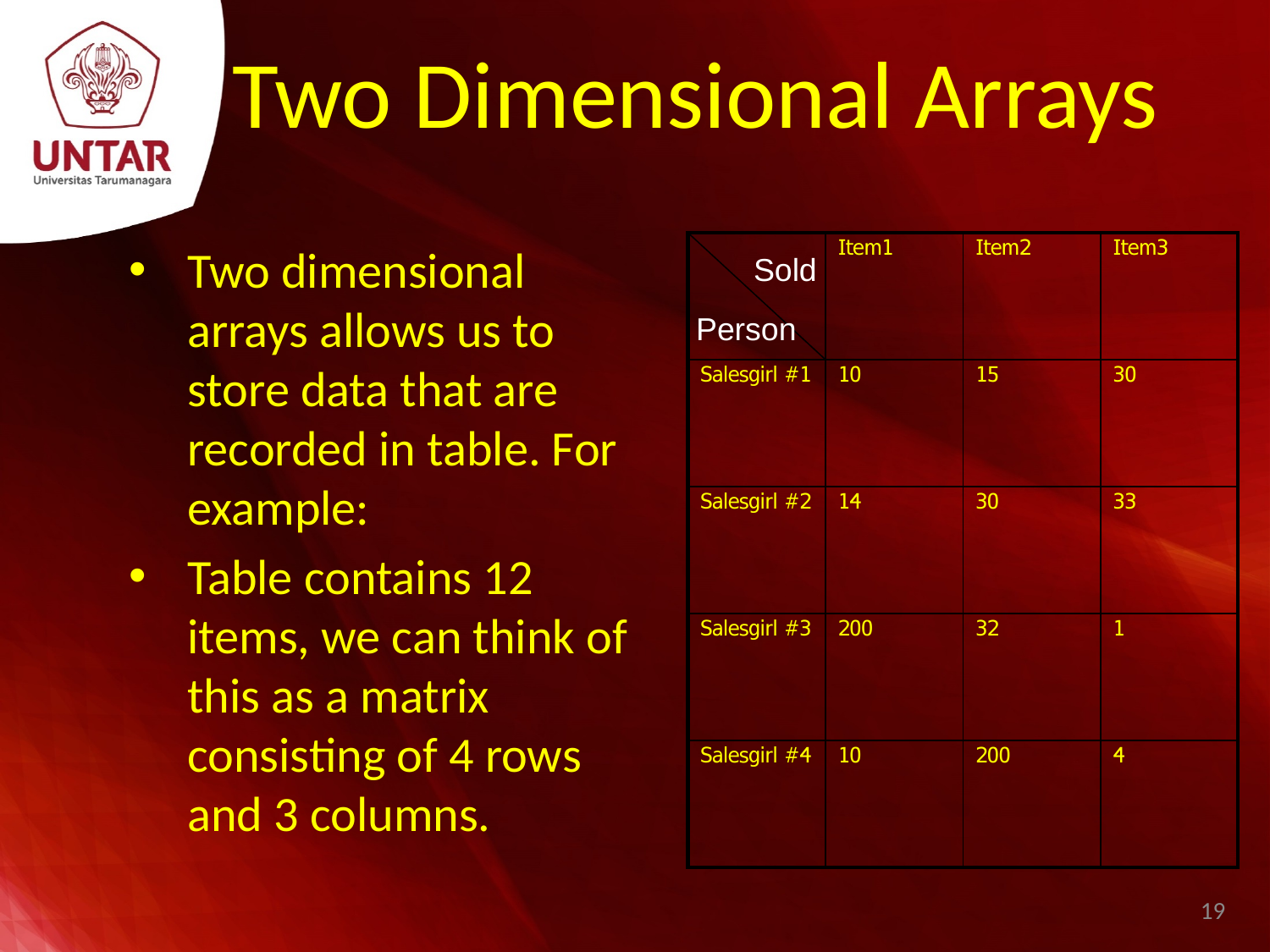

# Two Dimensional Arrays
Two dimensional arrays allows us to store data that are recorded in table. For example:
Table contains 12 items, we can think of this as a matrix consisting of 4 rows and 3 columns.

|  | Item1 | Item2 | Item3 |
| --- | --- | --- | --- |
| Salesgirl #1 | 10 | 15 | 30 |
| Salesgirl #2 | 14 | 30 | 33 |
| Salesgirl #3 | 200 | 32 | 1 |
| Salesgirl #4 | 10 | 200 | 4 |
Sold
Person
19